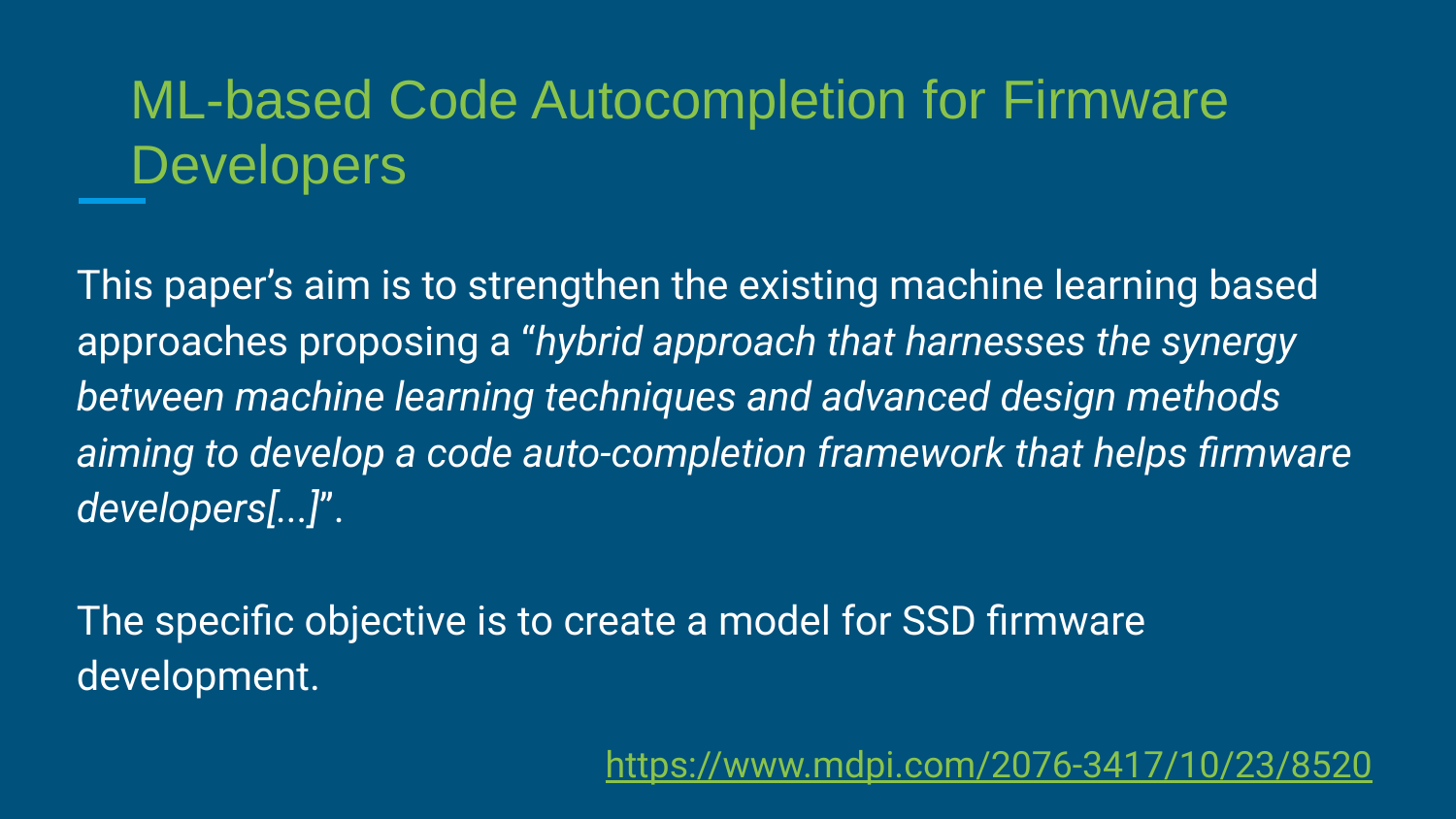

ML-based Code Autocompletion for Firmware Developers
This paper’s aim is to strengthen the existing machine learning based approaches proposing a “hybrid approach that harnesses the synergy between machine learning techniques and advanced design methods aiming to develop a code auto-completion framework that helps firmware developers[...]”.

The specific objective is to create a model for SSD firmware development.
https://www.mdpi.com/2076-3417/10/23/8520